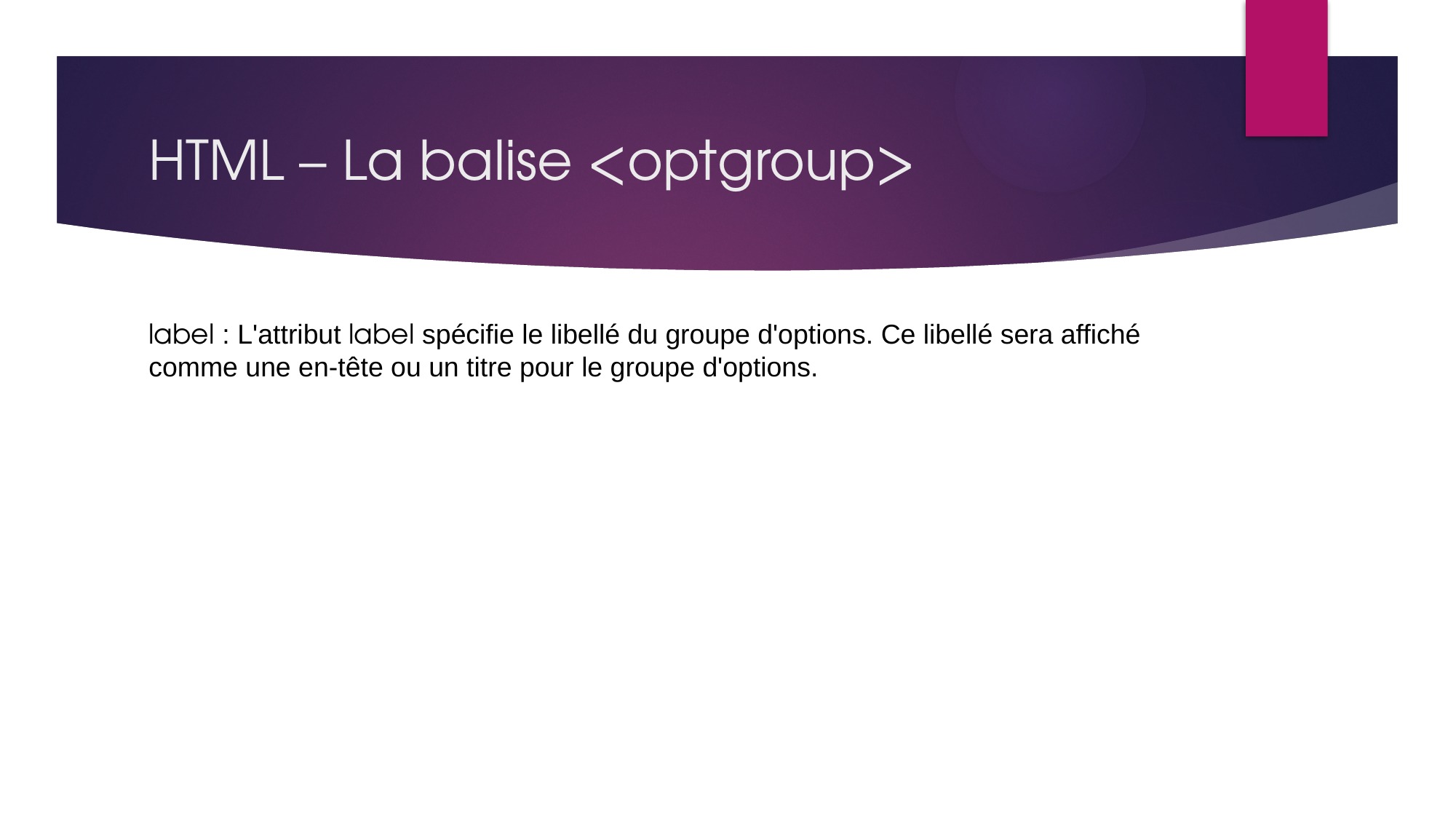

# HTML – La balise <optgroup>
label : L'attribut label spécifie le libellé du groupe d'options. Ce libellé sera affiché comme une en-tête ou un titre pour le groupe d'options.